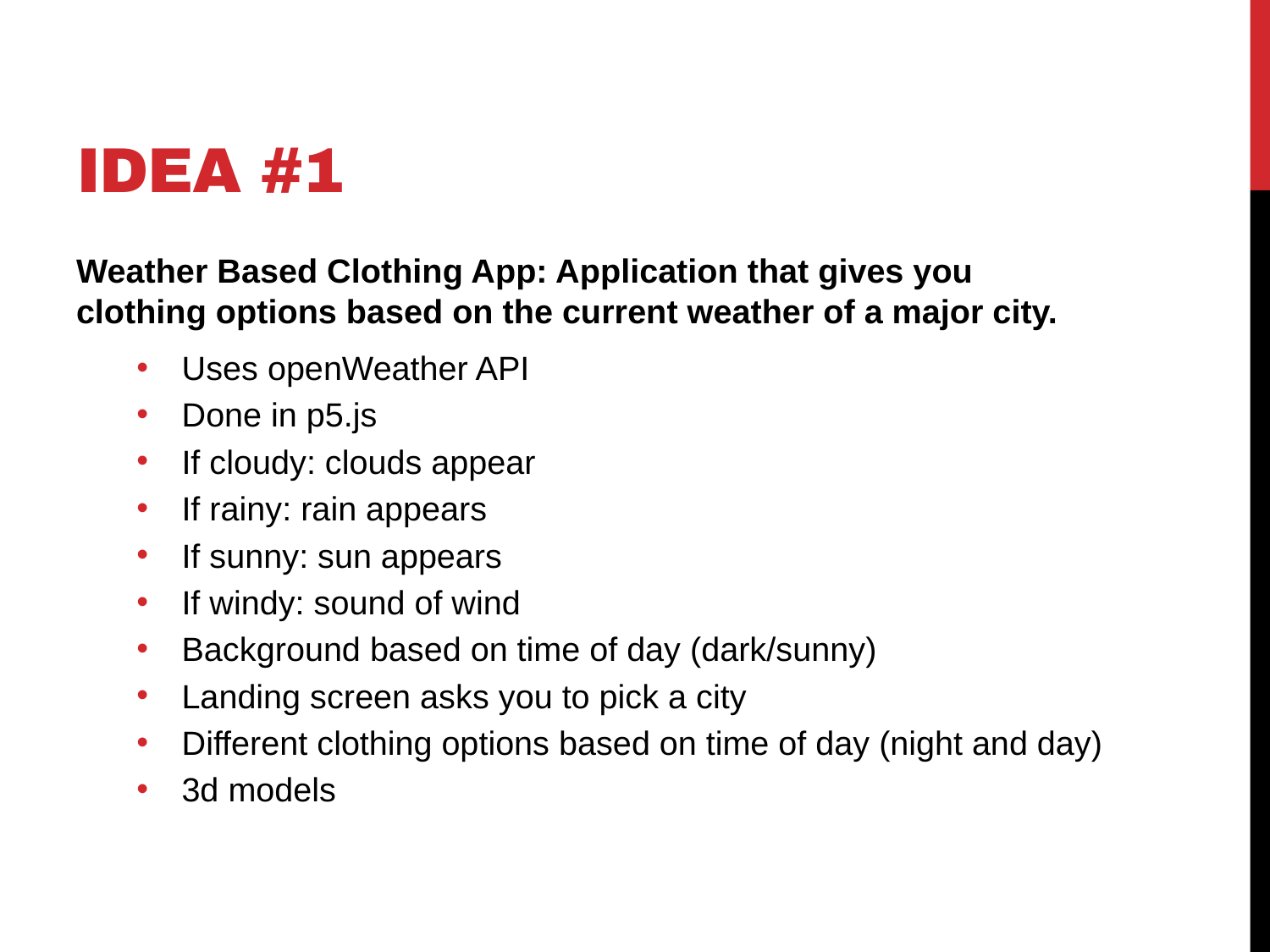

# Idea #1
Weather Based Clothing App: Application that gives you clothing options based on the current weather of a major city.
Uses openWeather API
Done in p5.js
If cloudy: clouds appear
If rainy: rain appears
If sunny: sun appears
If windy: sound of wind
Background based on time of day (dark/sunny)
Landing screen asks you to pick a city
Different clothing options based on time of day (night and day)
3d models